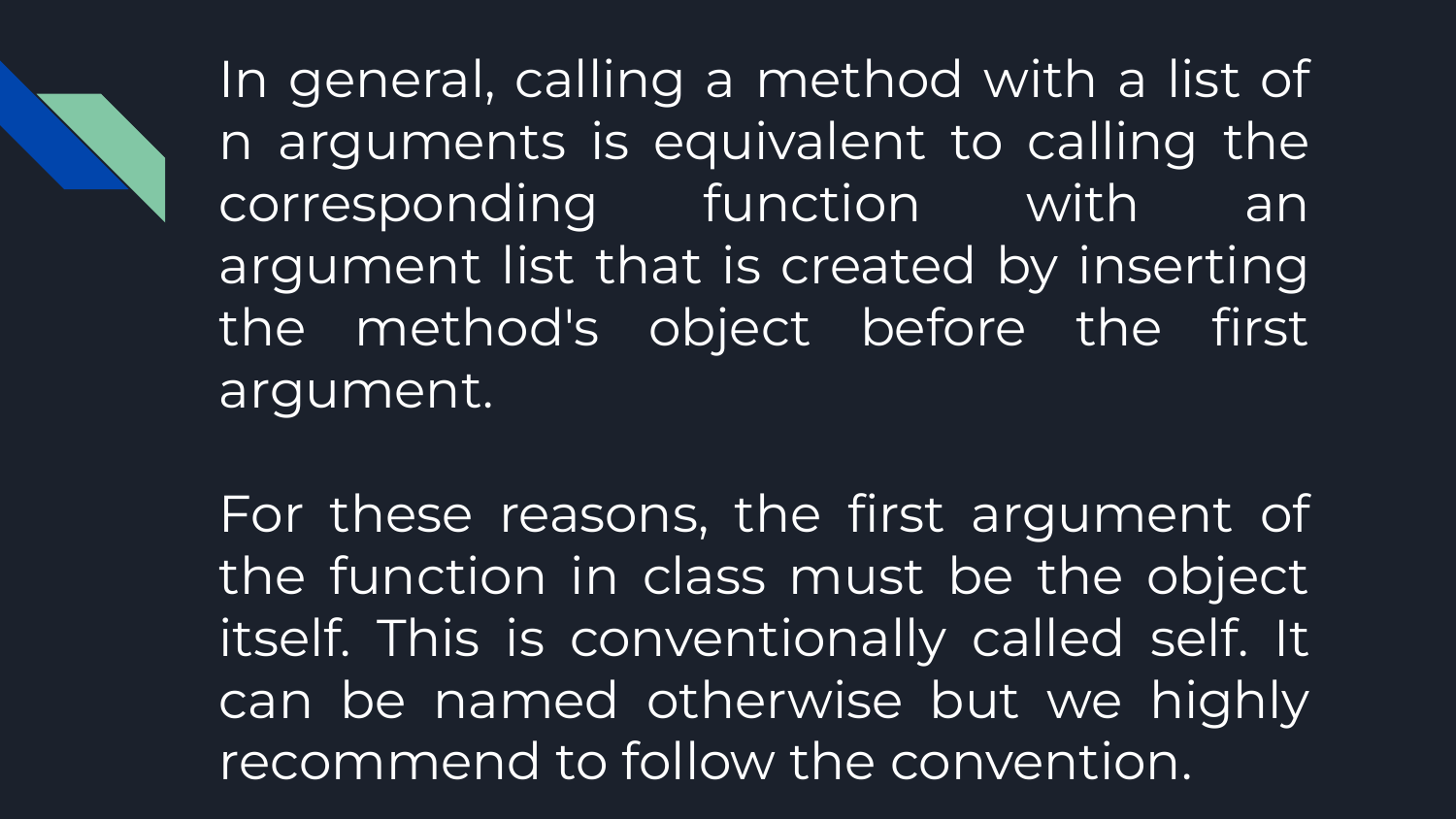

# In general, calling a method with a list of n arguments is equivalent to calling the corresponding function with an argument list that is created by inserting the method's object before the first argument.

For these reasons, the first argument of the function in class must be the object itself. This is conventionally called self. It can be named otherwise but we highly recommend to follow the convention.